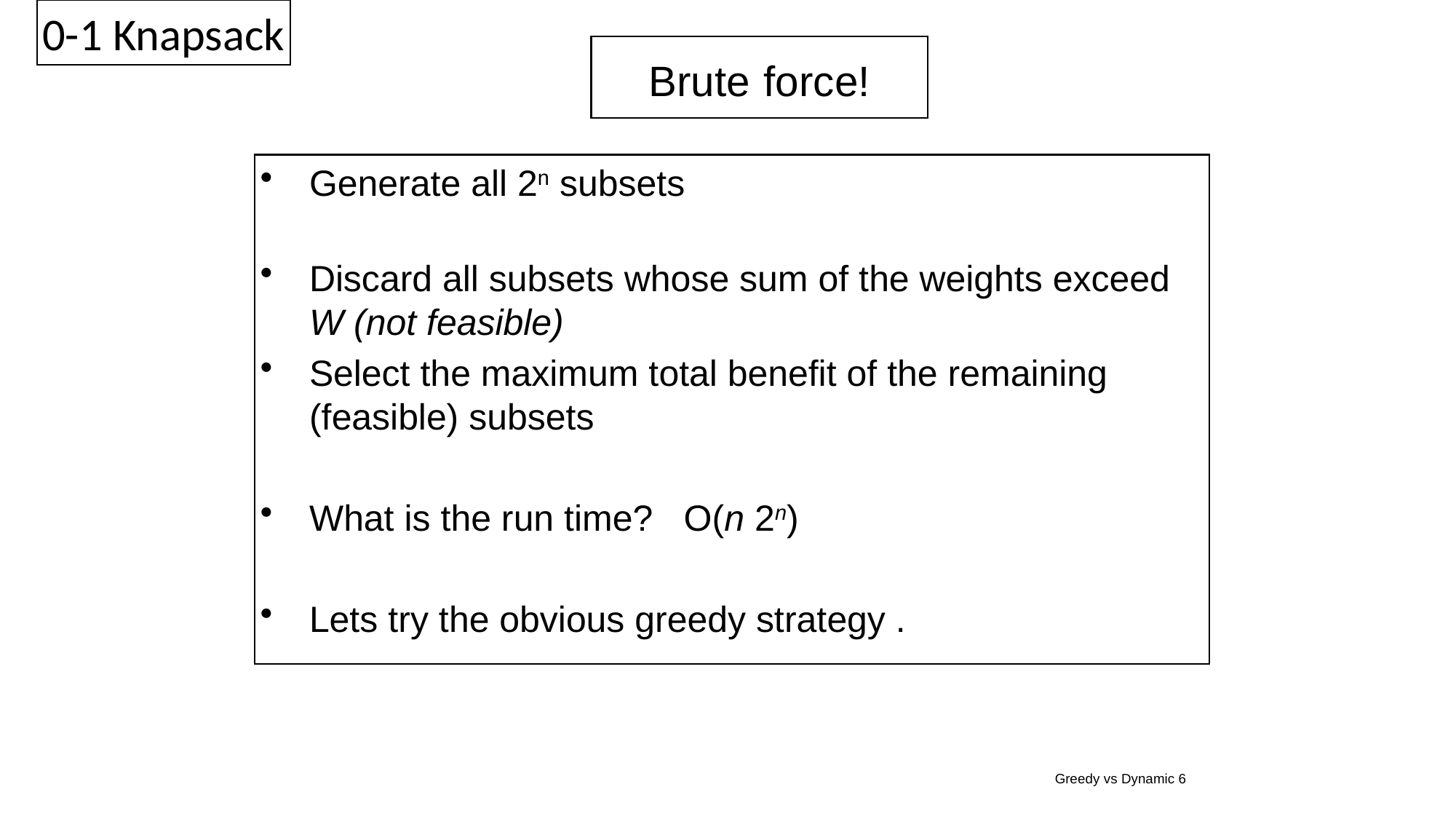

0-1 Knapsack
Brute force!
Generate all 2n subsets
Discard all subsets whose sum of the weights exceed W (not feasible)
Select the maximum total benefit of the remaining (feasible) subsets

What is the run time?   O(n 2n)

Lets try the obvious greedy strategy .
Greedy vs Dynamic 6